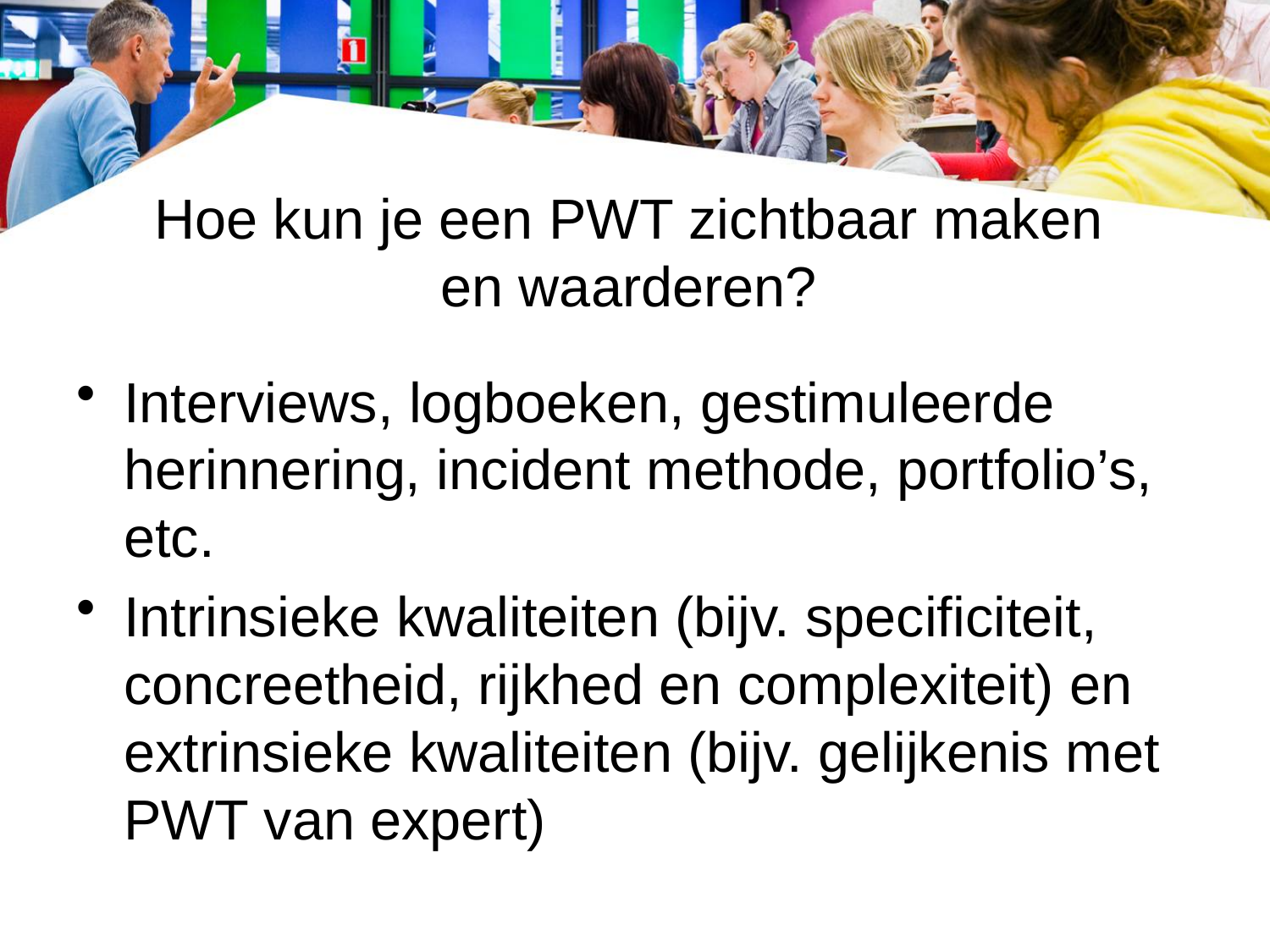

# Hoe kun je een PWT zichtbaar maken en waarderen?
Interviews, logboeken, gestimuleerde herinnering, incident methode, portfolio’s, etc.
Intrinsieke kwaliteiten (bijv. specificiteit, concreetheid, rijkhed en complexiteit) en extrinsieke kwaliteiten (bijv. gelijkenis met PWT van expert)